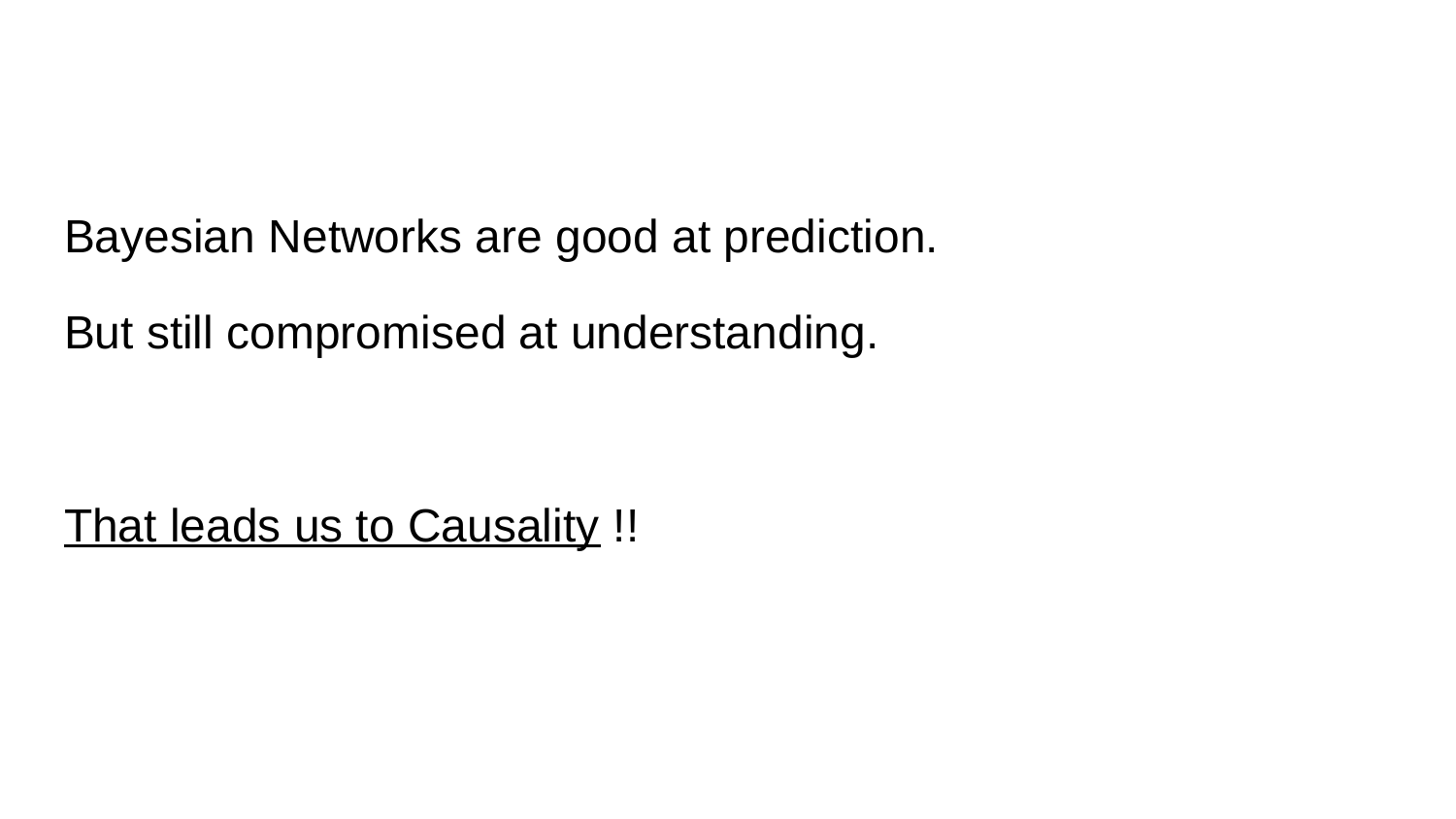

Bayesian Networks are good at prediction.
But still compromised at understanding.

That leads us to Causality !!